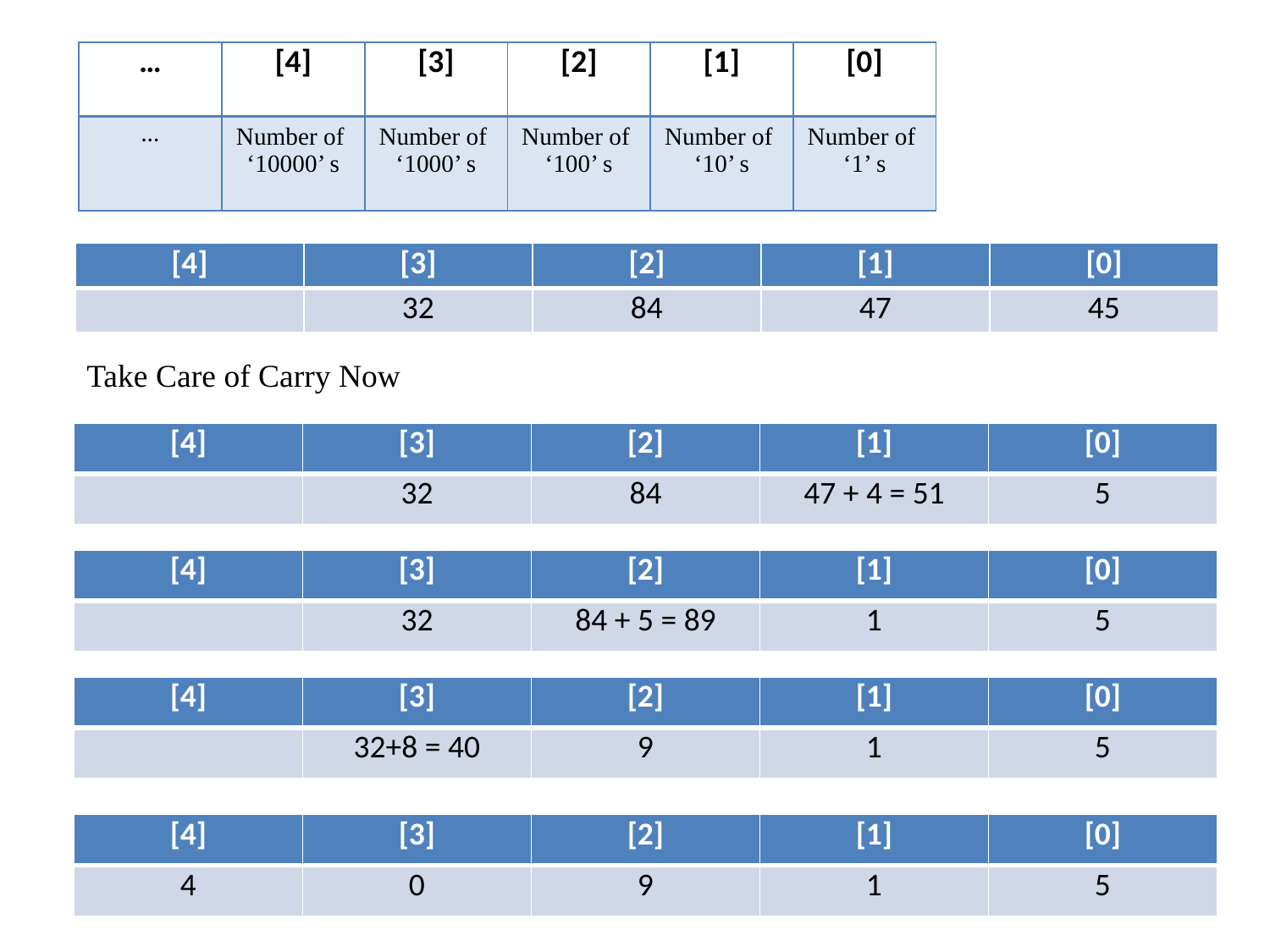

| … | [4] | [3] | [2] | [1] | [0] |
| --- | --- | --- | --- | --- | --- |
| … | Number of ‘10000’ s | Number of ‘1000’ s | Number of ‘100’ s | Number of ‘10’ s | Number of ‘1’ s |
| [4] | [3] | [2] | [1] | [0] |
| --- | --- | --- | --- | --- |
|  | 32 | 84 | 47 | 45 |
Take Care of Carry Now
| [4] | [3] | [2] | [1] | [0] |
| --- | --- | --- | --- | --- |
|  | 32 | 84 | 47 + 4 = 51 | 5 |
| [4] | [3] | [2] | [1] | [0] |
| --- | --- | --- | --- | --- |
|  | 32 | 84 + 5 = 89 | 1 | 5 |
| [4] | [3] | [2] | [1] | [0] |
| --- | --- | --- | --- | --- |
|  | 32+8 = 40 | 9 | 1 | 5 |
| [4] | [3] | [2] | [1] | [0] |
| --- | --- | --- | --- | --- |
| 4 | 0 | 9 | 1 | 5 |